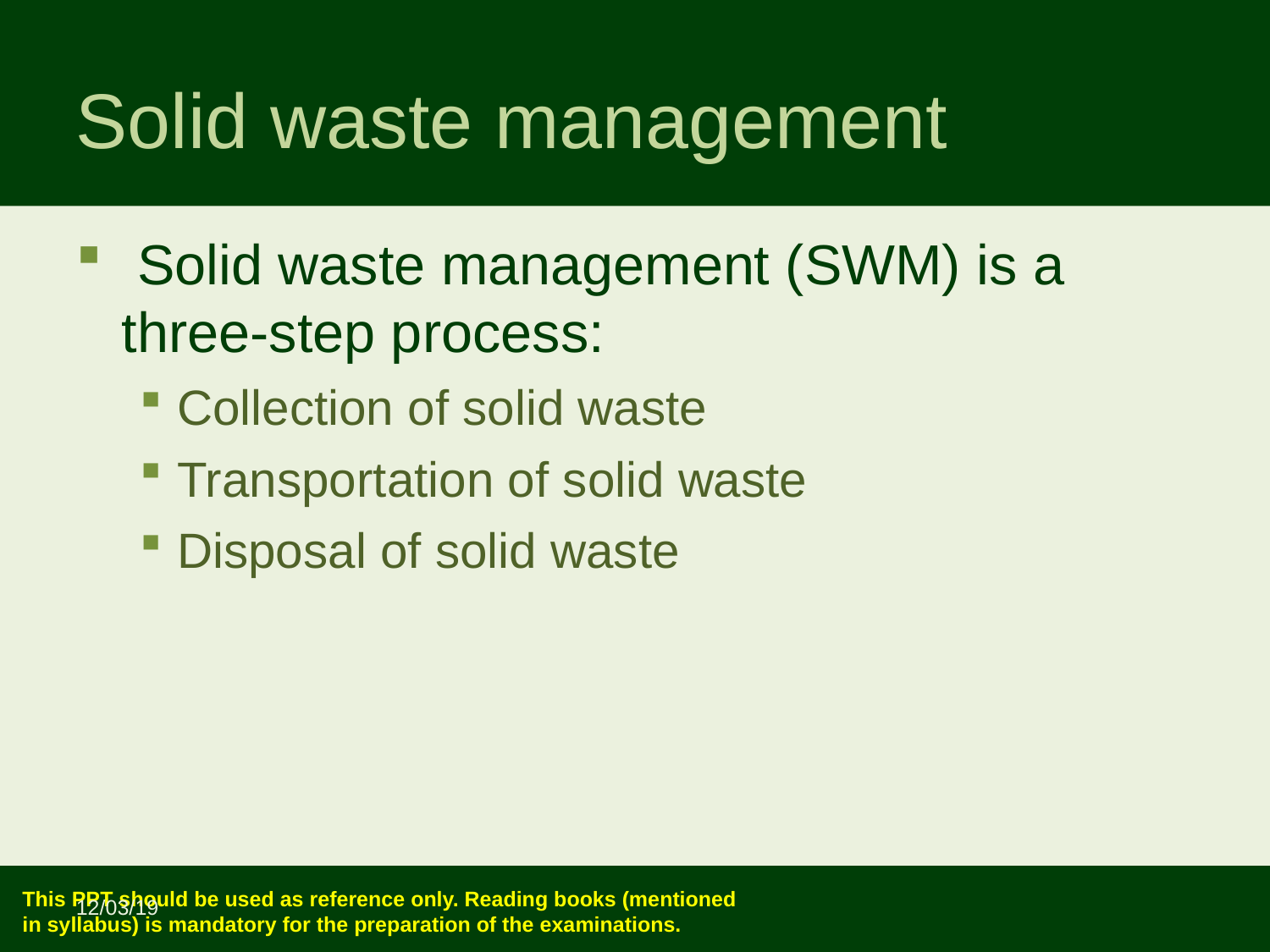

Solid waste management
 Solid waste management (SWM) is a three-step process:
Collection of solid waste
Transportation of solid waste
Disposal of solid waste

12/03/19